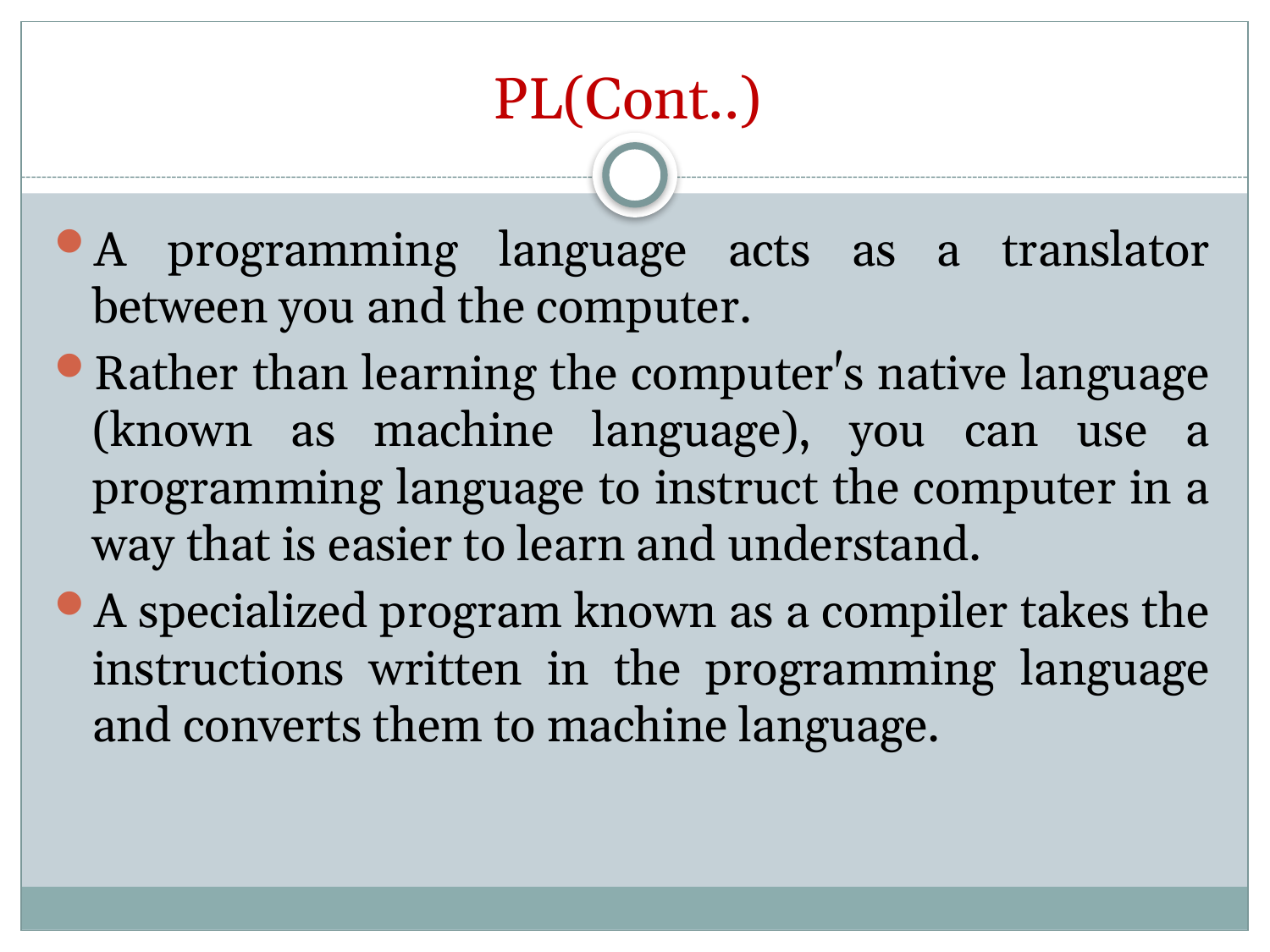

# PL(Cont..)
A programming language acts as a translator between you and the computer.
Rather than learning the computer's native language (known as machine language), you can use a programming language to instruct the computer in a way that is easier to learn and understand.
A specialized program known as a compiler takes the instructions written in the programming language and converts them to machine language.